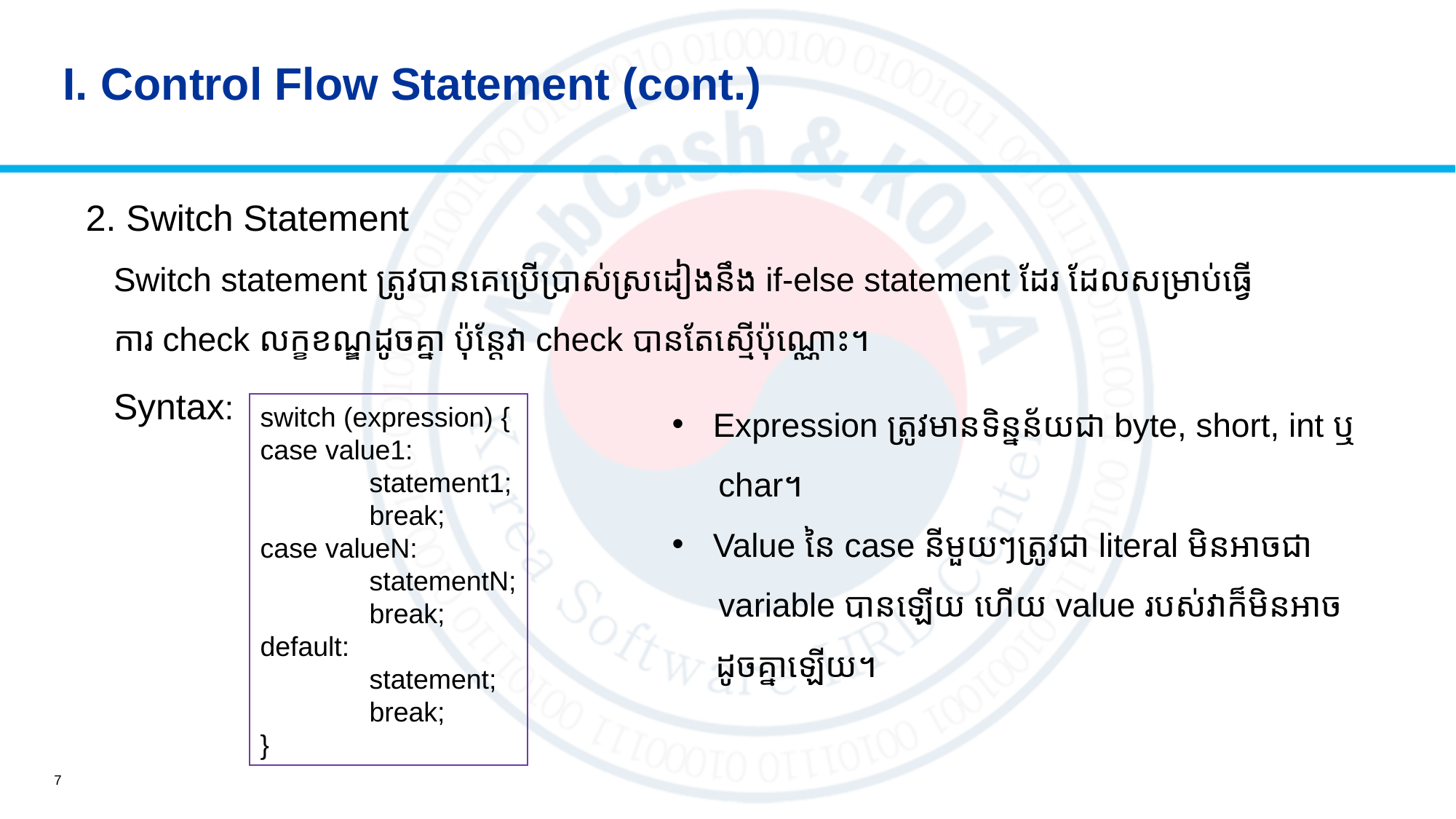

# I. Control Flow Statement (cont.)
2. Switch Statement
Switch statement ត្រូវបានគេប្រើប្រាស់ស្រដៀងនឹង if-else statement ដែរ ដែលសម្រាប់ធ្វើ
ការ check លក្ខខណ្ឌដូចគ្នា ប៉ុន្តែវា check បានតែស្មើប៉ុណ្ណោះ។
Syntax:

Expression ត្រូវមានទិន្នន័យជា byte, short, int ឬ
     char។
Value នៃ case នីមួយៗត្រូវជា literal មិនអាចជា
     variable បានឡើយ ហើយ value របស់វាក៏មិនអាច
     ដូចគ្នាឡើយ។
switch (expression) {
case value1:
	statement1;
	break;
case valueN:
	statementN;
	break;
default:
	statement;
	break;
}
7